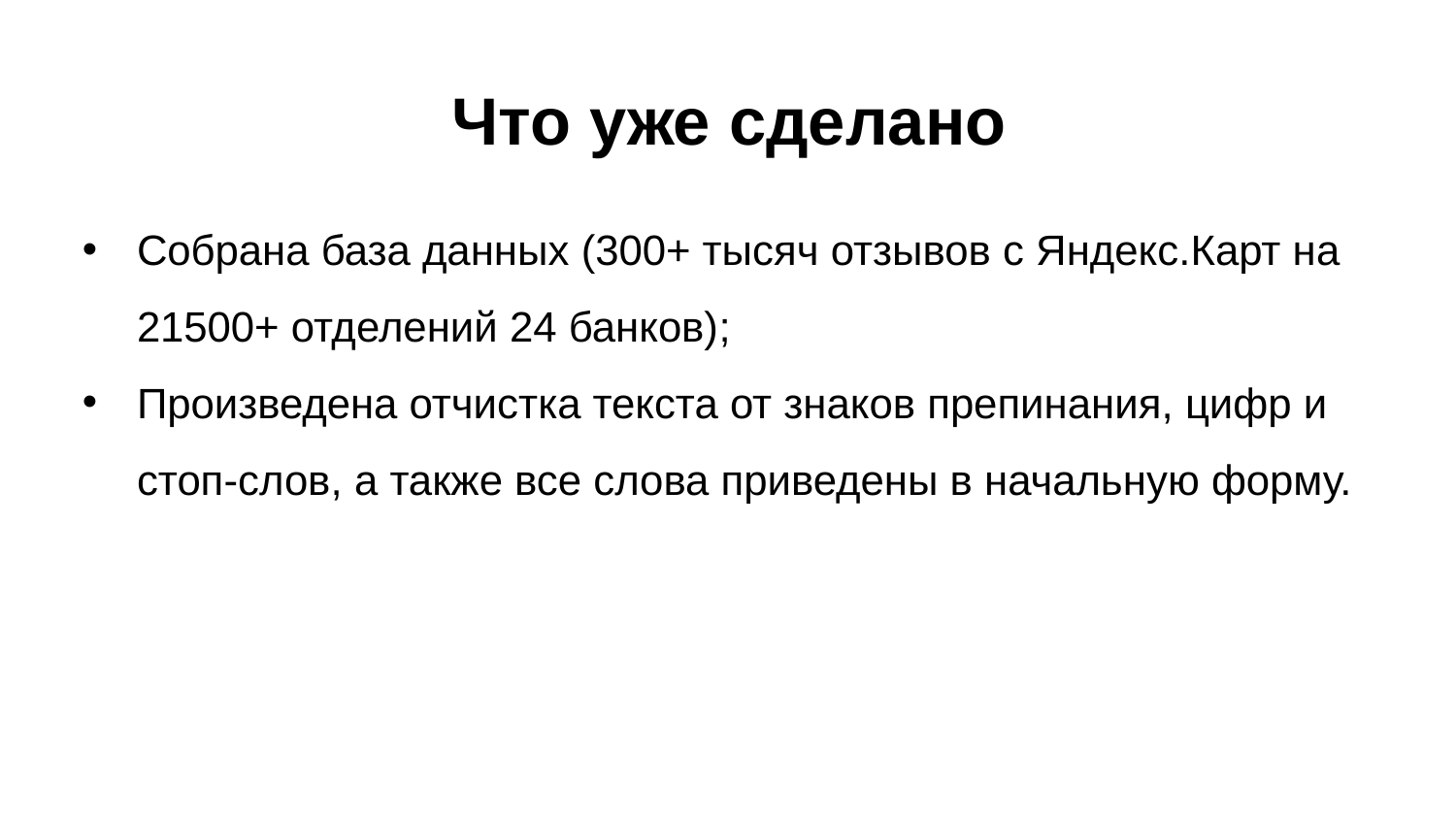

# Что уже сделано
Собрана база данных (300+ тысяч отзывов с Яндекс.Карт на 21500+ отделений 24 банков);
Произведена отчистка текста от знаков препинания, цифр и стоп-слов, а также все слова приведены в начальную форму.